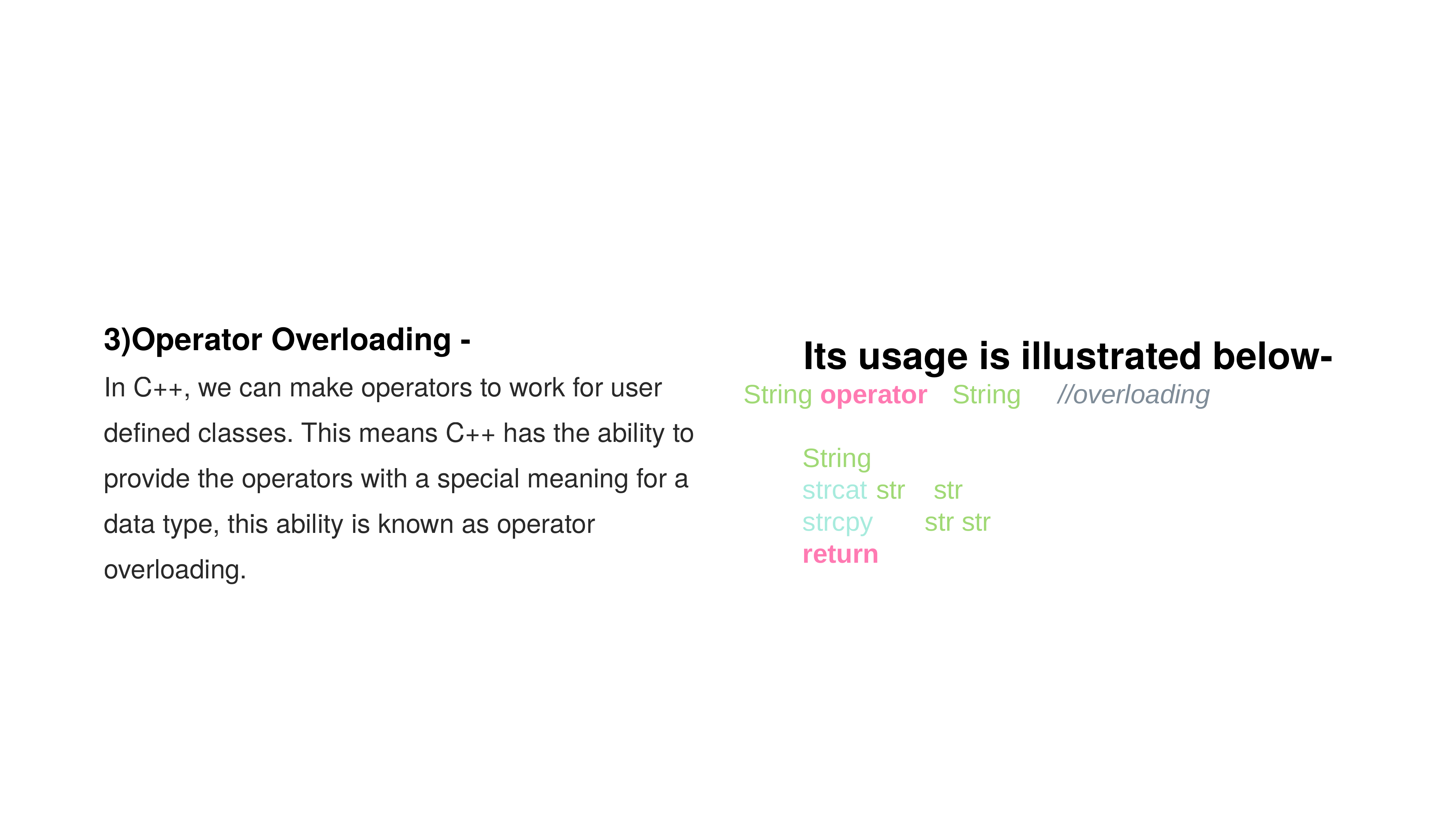

#
3)Operator Overloading -
In C++, we can make operators to work for user defined classes. This means C++ has the ability to provide the operators with a special meaning for a data type, this ability is known as operator overloading.

Its usage is illustrated below-
String operator+(String s) //overloading
    {
        String obj;
        strcat(str,s.str);
        strcpy(obj.str,str);
        return obj;
    }